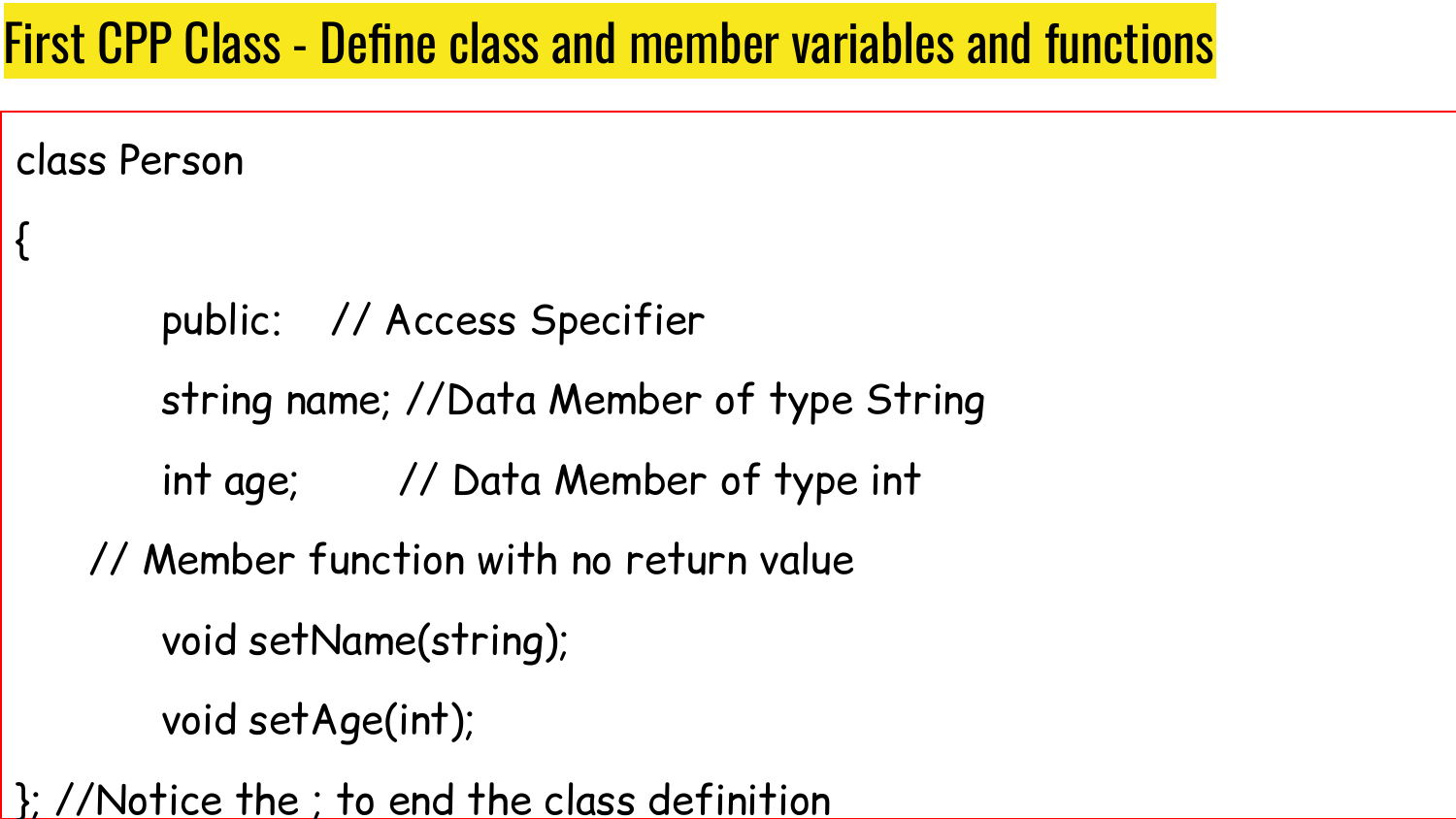

# First CPP Class - Define class and member variables and functions
class Person
{
	public:	  // Access Specifier
	string name; //Data Member of type String
	int age;        // Data Member of type int
      // Member function with no return value
	void setName(string);
	void setAge(int);
}; //Notice the ; to end the class definition